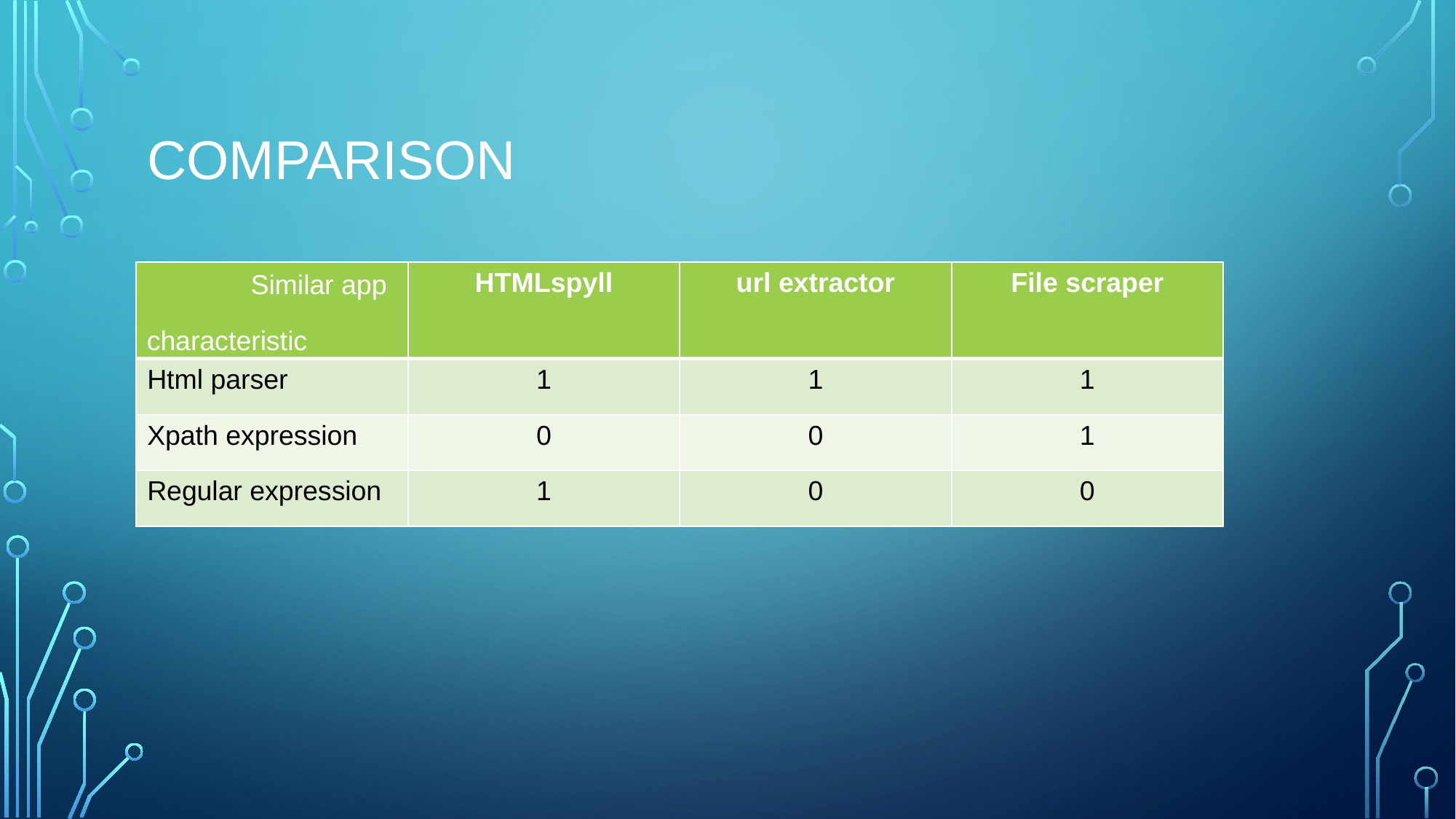

# Comparison
|  | HTMLspyll | url extractor | File scraper |
| --- | --- | --- | --- |
| Html parser | 1 | 1 | 1 |
| Xpath expression | 0 | 0 | 1 |
| Regular expression | 1 | 0 | 0 |
Similar app
characteristic